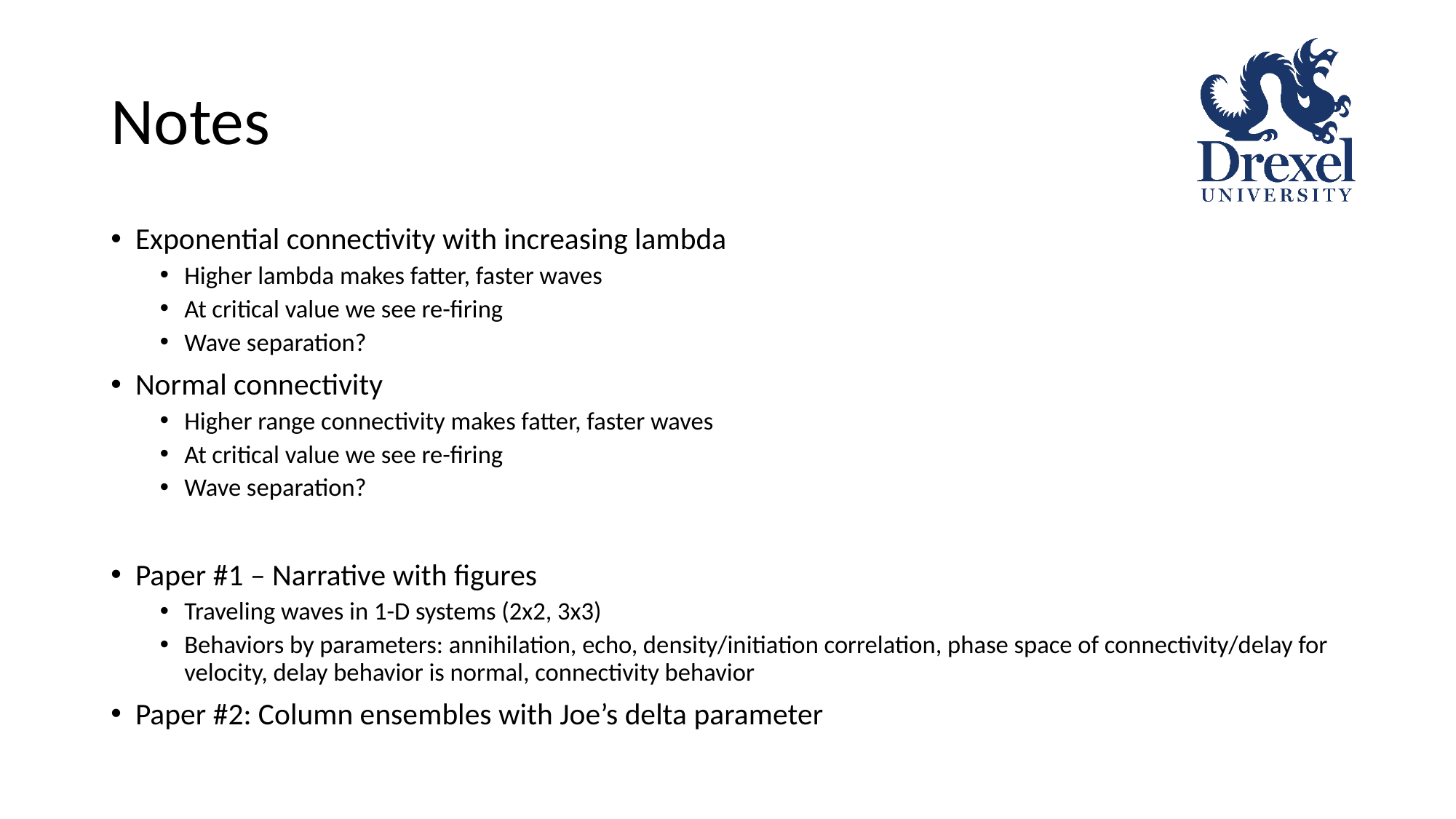

# Notes
Exponential connectivity with increasing lambda
Higher lambda makes fatter, faster waves
At critical value we see re-firing
Wave separation?
Normal connectivity
Higher range connectivity makes fatter, faster waves
At critical value we see re-firing
Wave separation?

Paper #1 – Narrative with figures
Traveling waves in 1-D systems (2x2, 3x3)
Behaviors by parameters: annihilation, echo, density/initiation correlation, phase space of connectivity/delay for velocity, delay behavior is normal, connectivity behavior
Paper #2: Column ensembles with Joe’s delta parameter